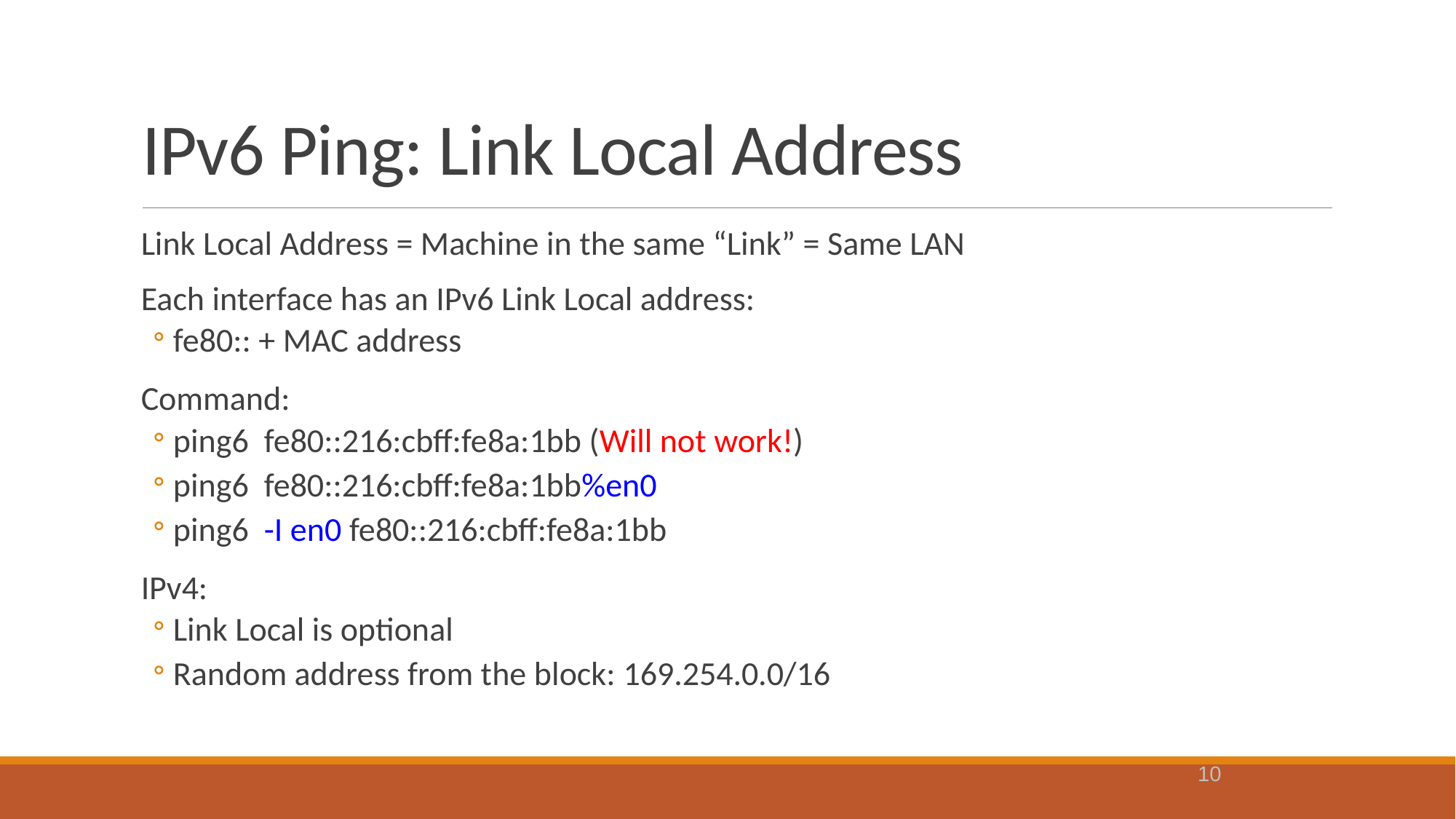

# IPv6 Ping: Link Local Address
Link Local Address = Machine in the same “Link” = Same LAN
Each interface has an IPv6 Link Local address:
fe80:: + MAC address
Command:
ping6  fe80::216:cbff:fe8a:1bb (Will not work!)
ping6  fe80::216:cbff:fe8a:1bb%en0
ping6  -I en0 fe80::216:cbff:fe8a:1bb
IPv4:
Link Local is optional
Random address from the block: 169.254.0.0/16
10